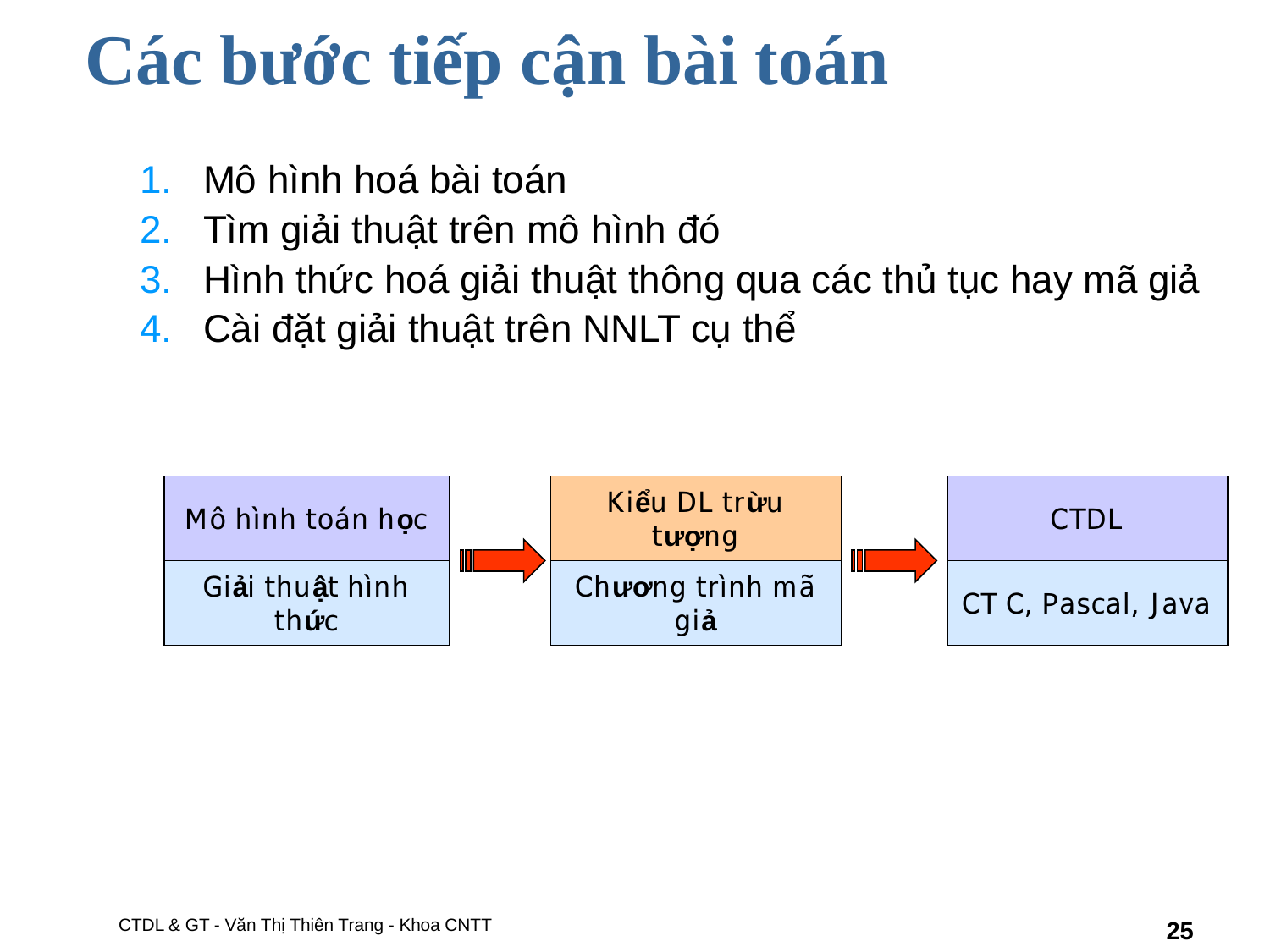

# Các bước tiếp cận bài toán
Mô hình hoá bài toán
Tìm giải thuật trên mô hình đó
Hình thức hoá giải thuật thông qua các thủ tục hay mã giả
Cài đặt giải thuật trên NNLT cụ thể
Mô hình toán học
Kiểu DL trừu tượng
CTDL

Giải thuật hình thức
Chương trình mã giả
CT C, Pascal, Java
CTDL & GT - Văn Thị Thiên Trang - Khoa CNTT
25